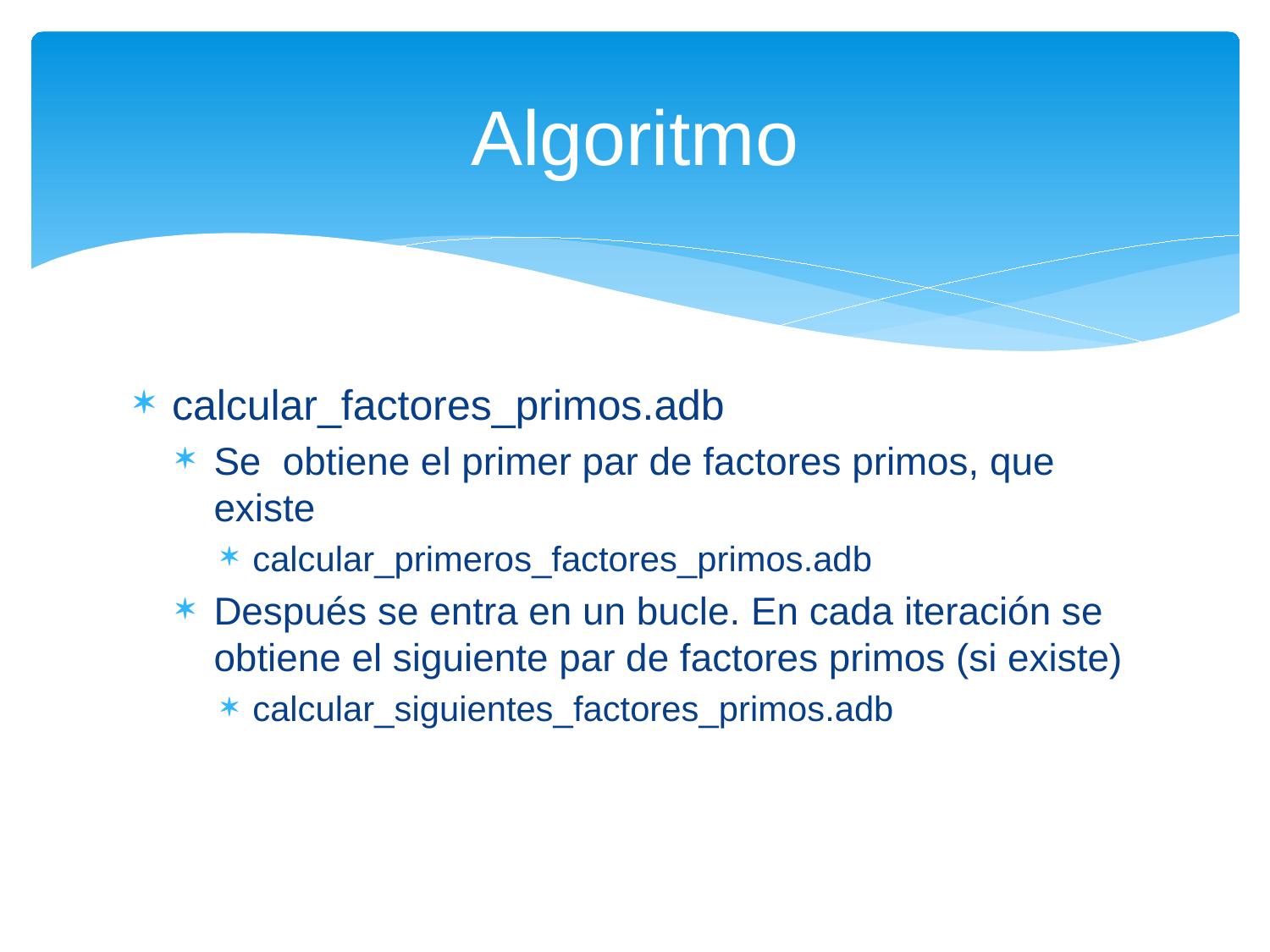

# Algoritmo
calcular_factores_primos.adb
Se  obtiene el primer par de factores primos, que existe
calcular_primeros_factores_primos.adb
Después se entra en un bucle. En cada iteración se obtiene el siguiente par de factores primos (si existe)
calcular_siguientes_factores_primos.adb